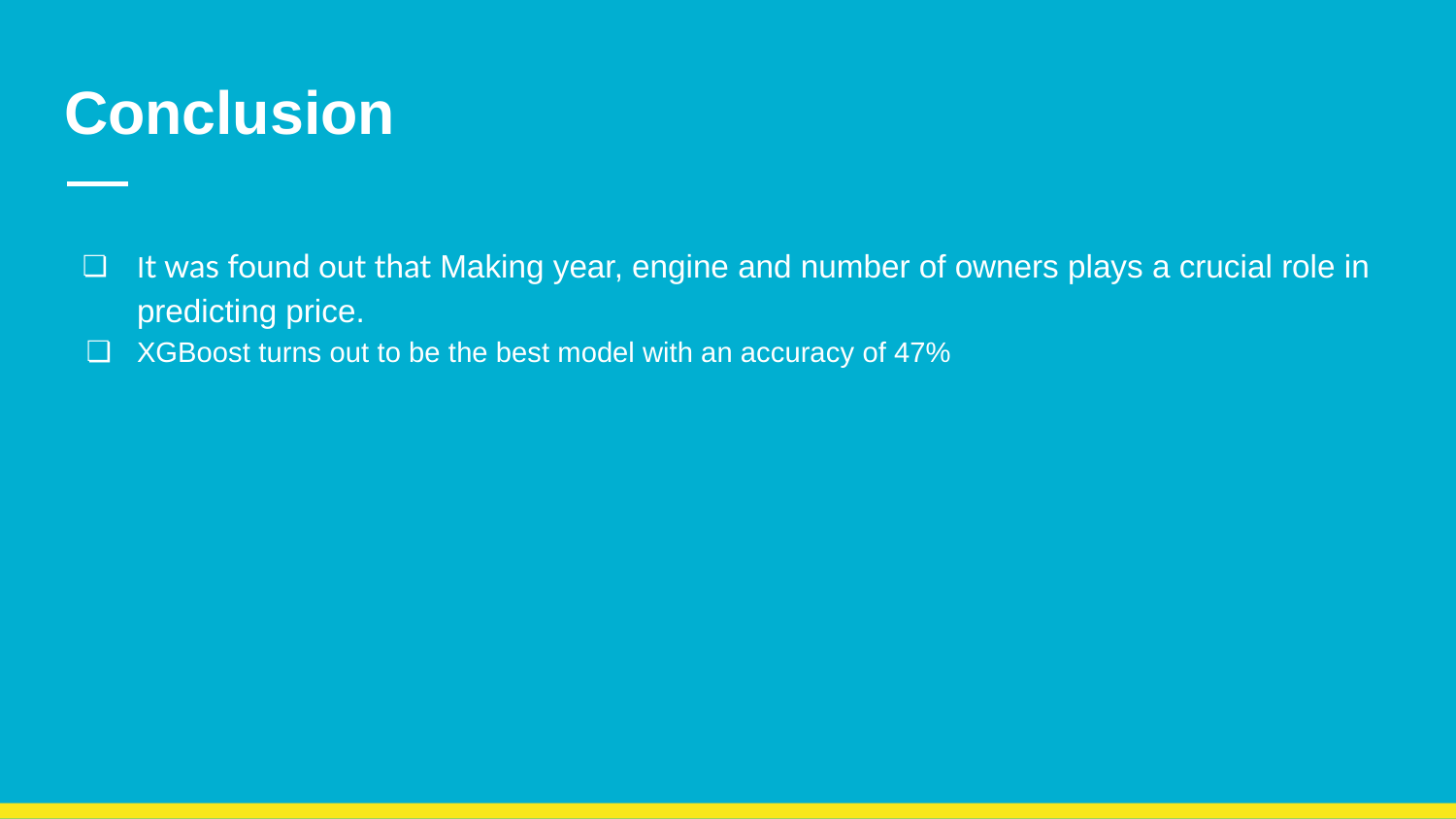

# Conclusion
It was found out that Making year, engine and number of owners plays a crucial role in predicting price.
XGBoost turns out to be the best model with an accuracy of 47%